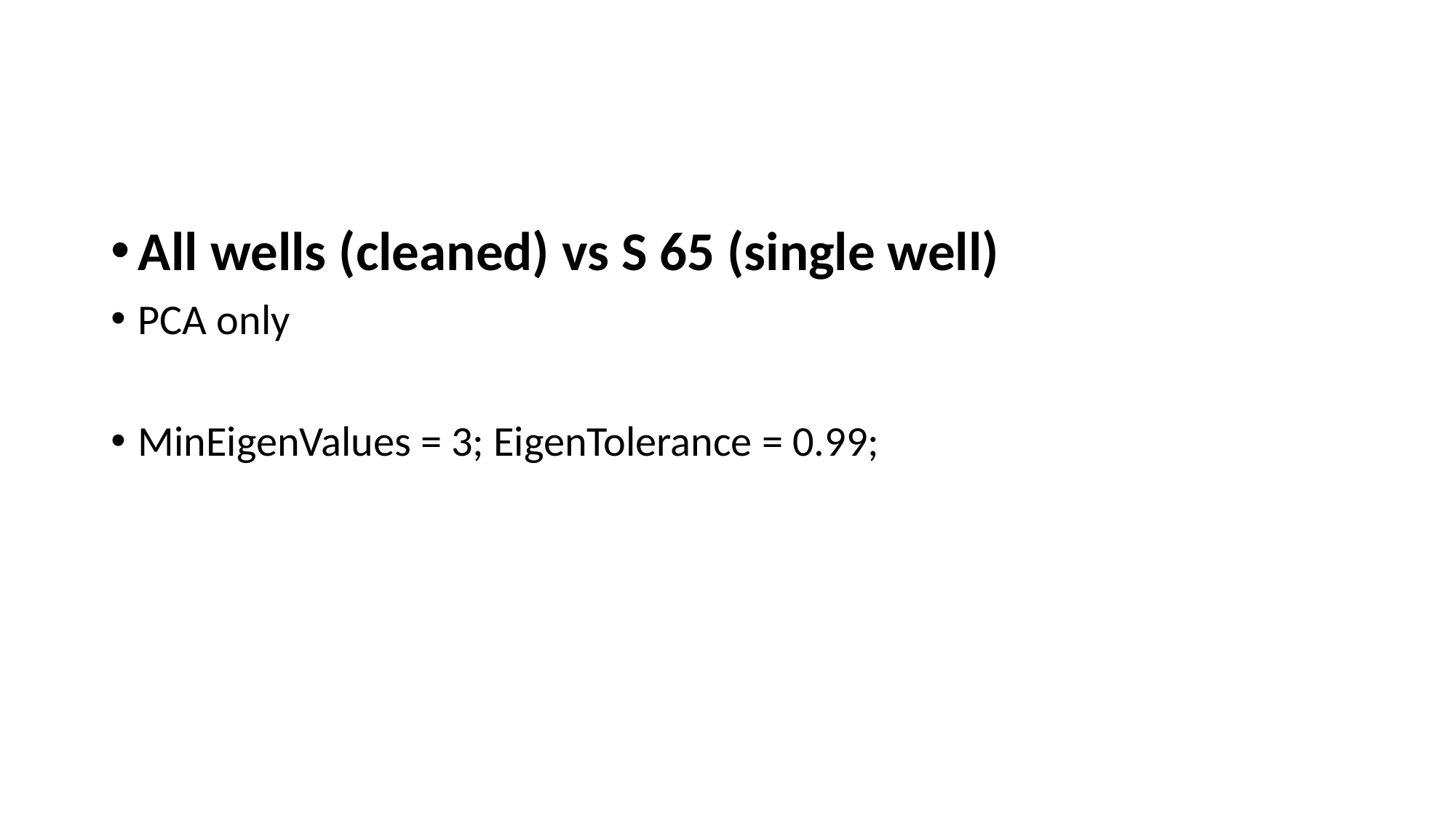

#
All wells (cleaned) vs S 65 (single well)
PCA only

MinEigenValues = 3; EigenTolerance = 0.99;